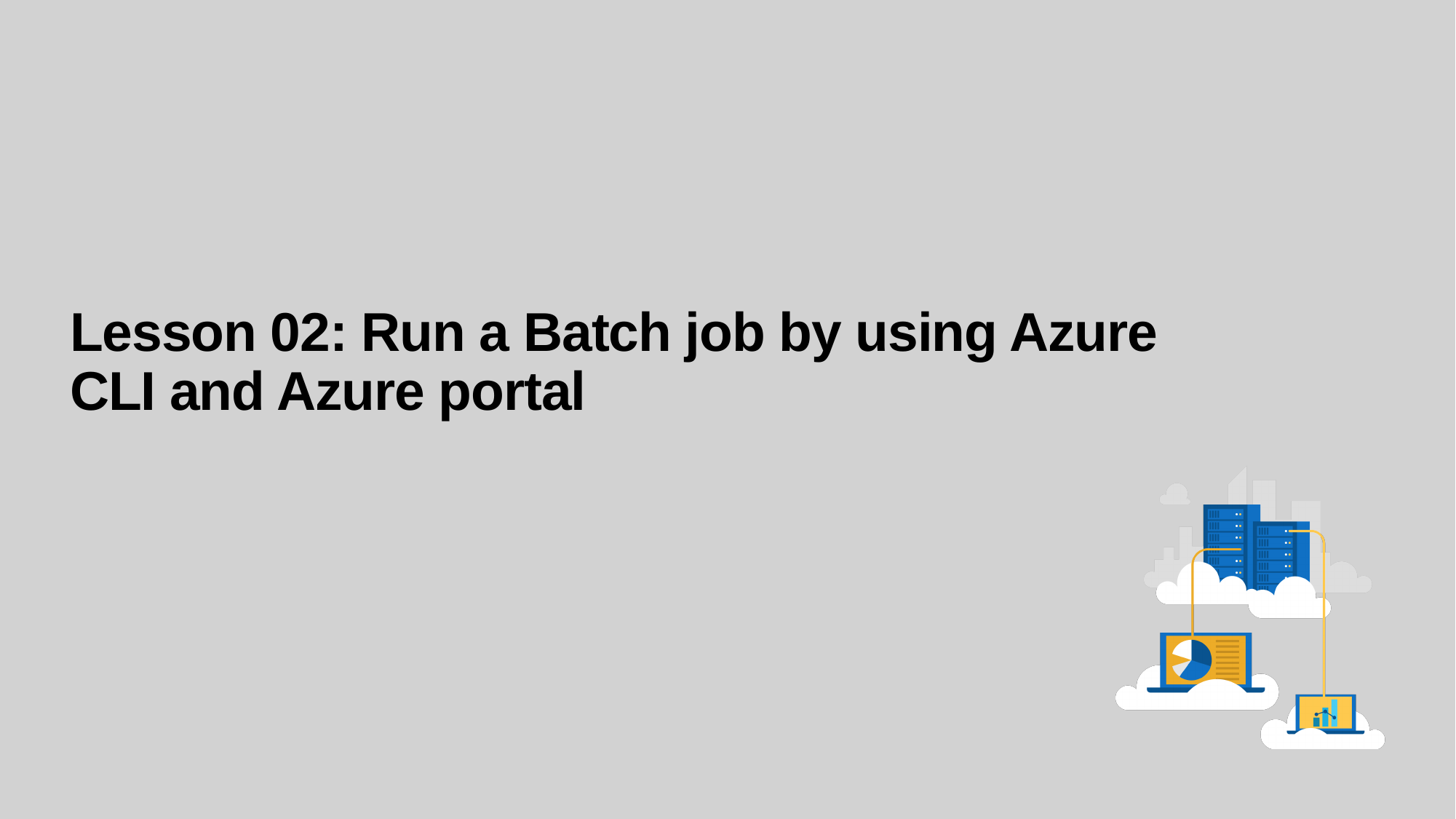

# Lesson 02: Run a Batch job by using Azure CLI and Azure portal